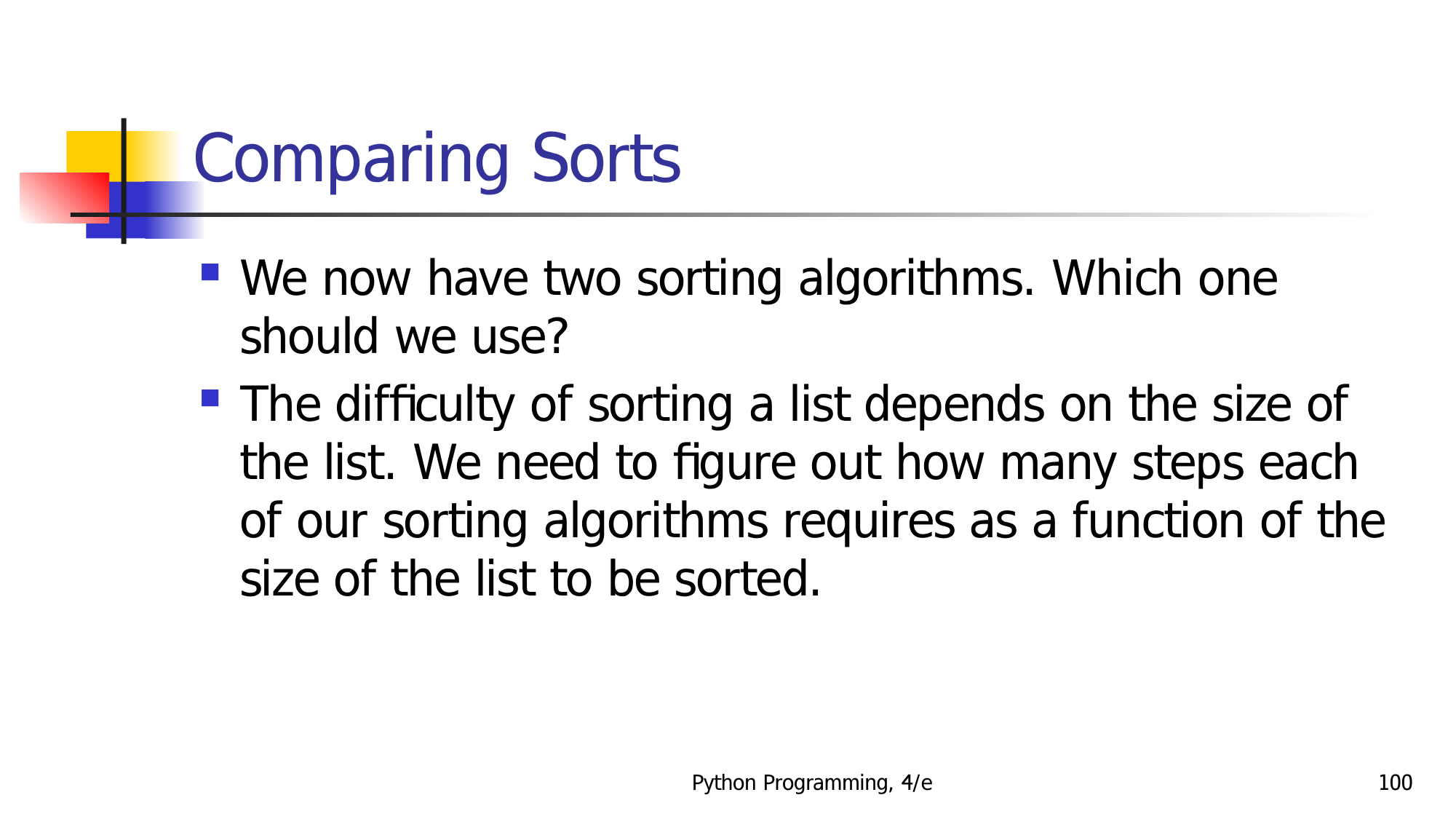

# Comparing Sorts
We now have two sorting algorithms. Which one should we use?
The difficulty of sorting a list depends on the size of the list. We need to figure out how many steps each of our sorting algorithms requires as a function of the size of the list to be sorted.
Python Programming, 4/e
100